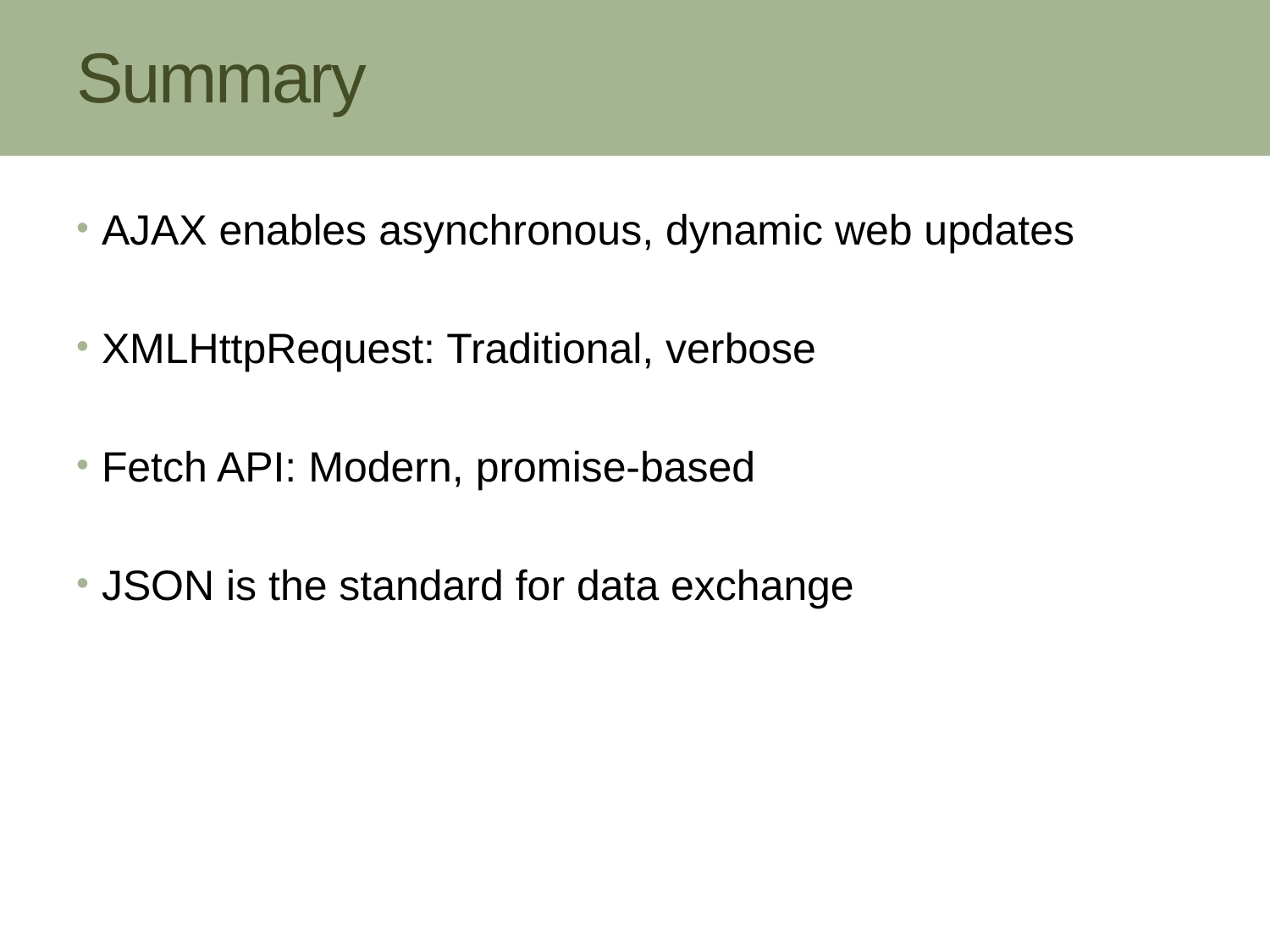

# Summary
AJAX enables asynchronous, dynamic web updates

XMLHttpRequest: Traditional, verbose

Fetch API: Modern, promise-based

JSON is the standard for data exchange
12